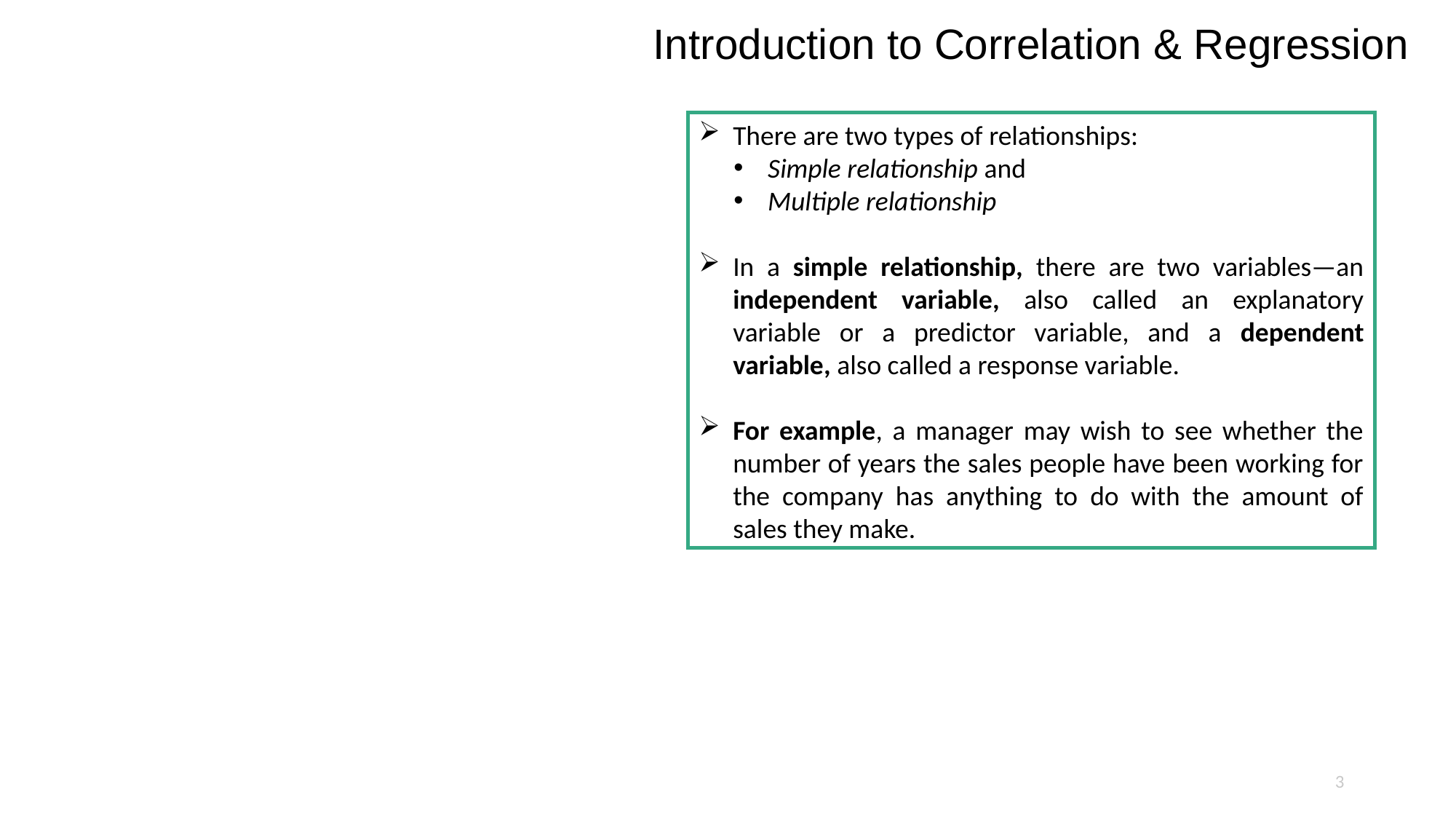

Introduction to Correlation & Regression
There are two types of relationships:
Simple relationship and
Multiple relationship

In a simple relationship, there are two variables—an independent variable, also called an explanatory variable or a predictor variable, and a dependent variable, also called a response variable.

For example, a manager may wish to see whether the number of years the sales people have been working for the company has anything to do with the amount of sales they make.
3